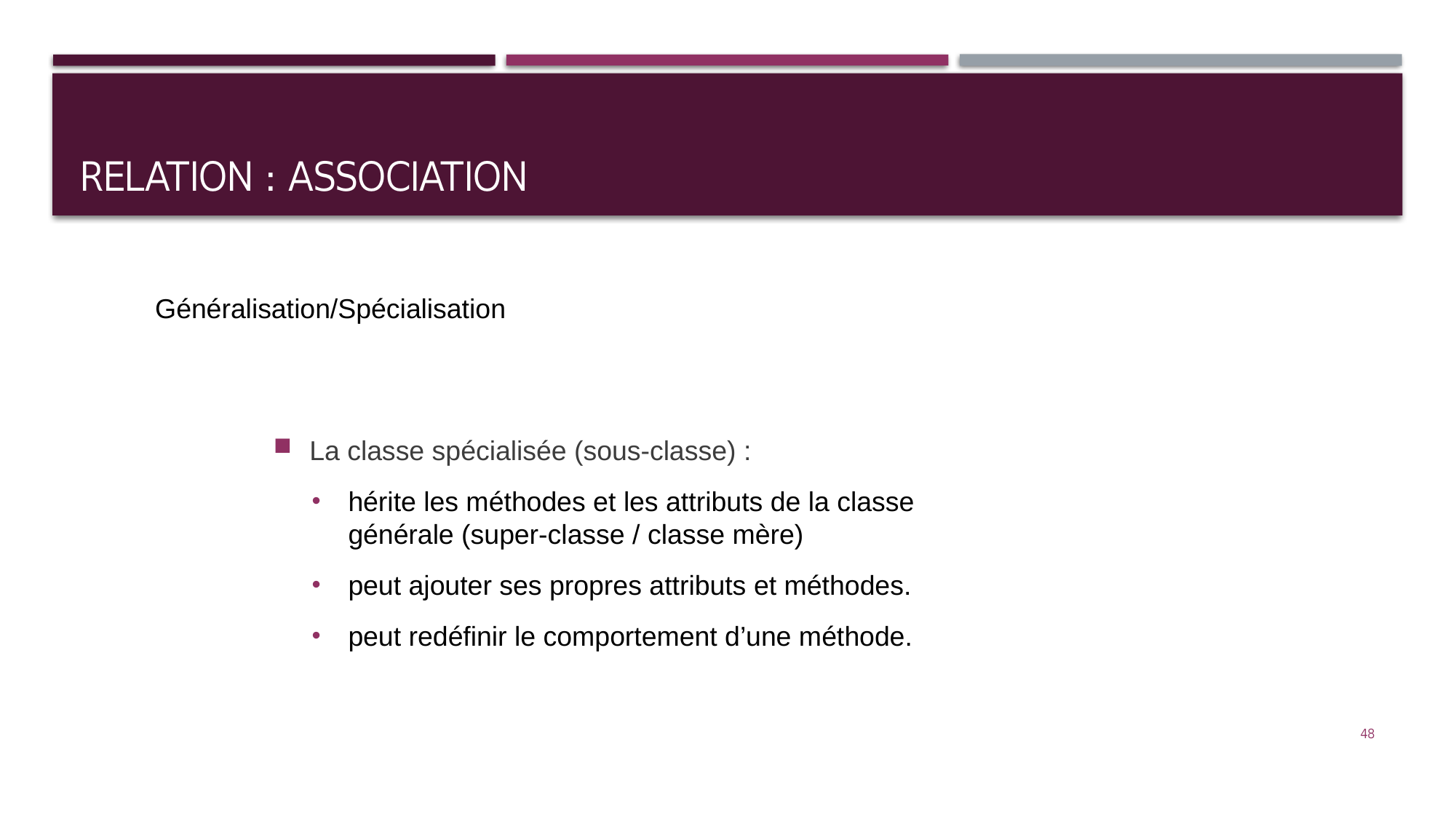

# Relation : association
Généralisation/Spécialisation

La classe spécialisée (sous-classe) :
hérite les méthodes et les attributs de la classe générale (super-classe / classe mère)
peut ajouter ses propres attributs et méthodes.
peut redéfinir le comportement d’une méthode.

48